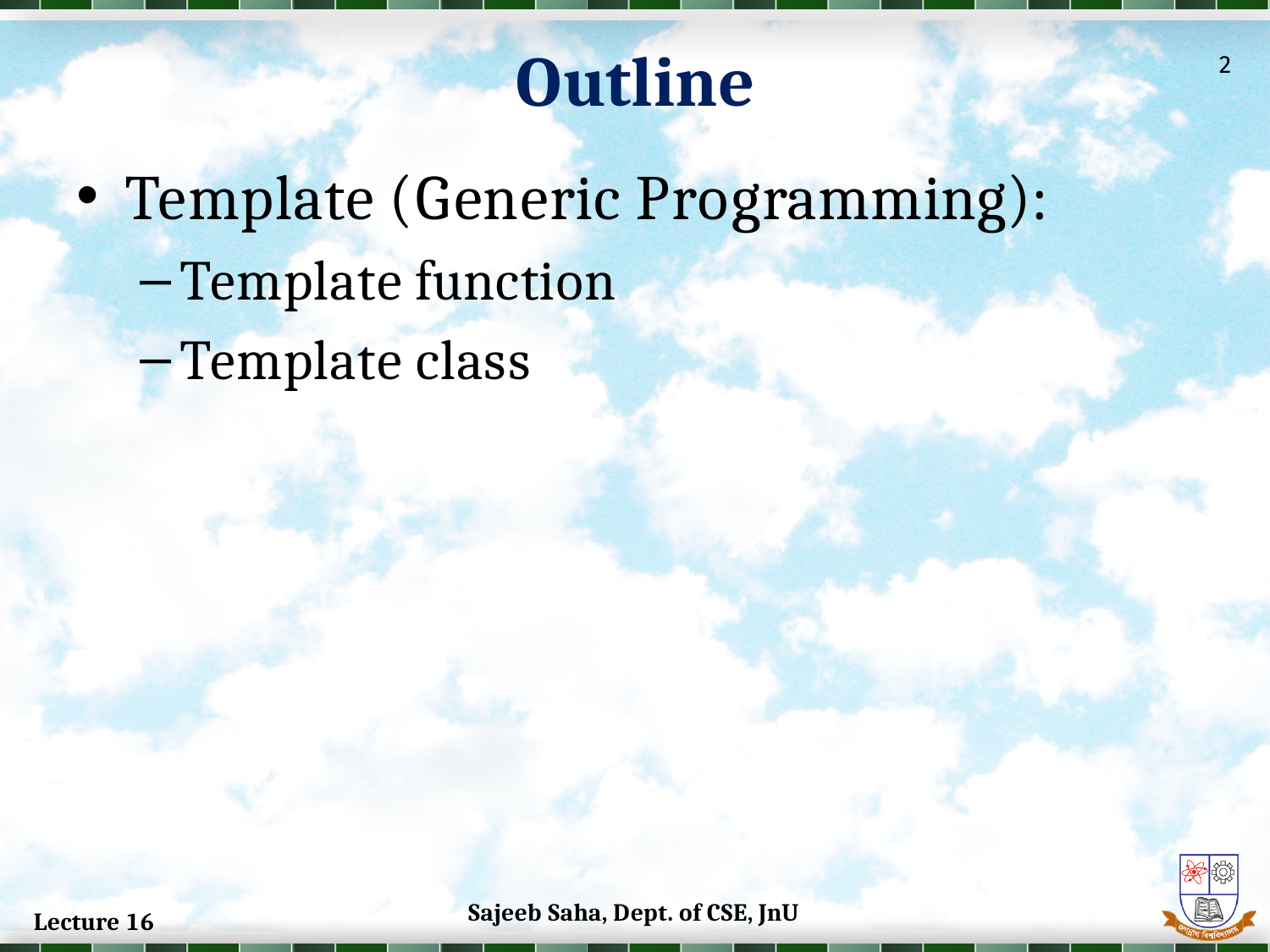

Outline
2
Template (Generic Programming):
Template function
Template class
Sajeeb Saha, Dept. of CSE, JnU